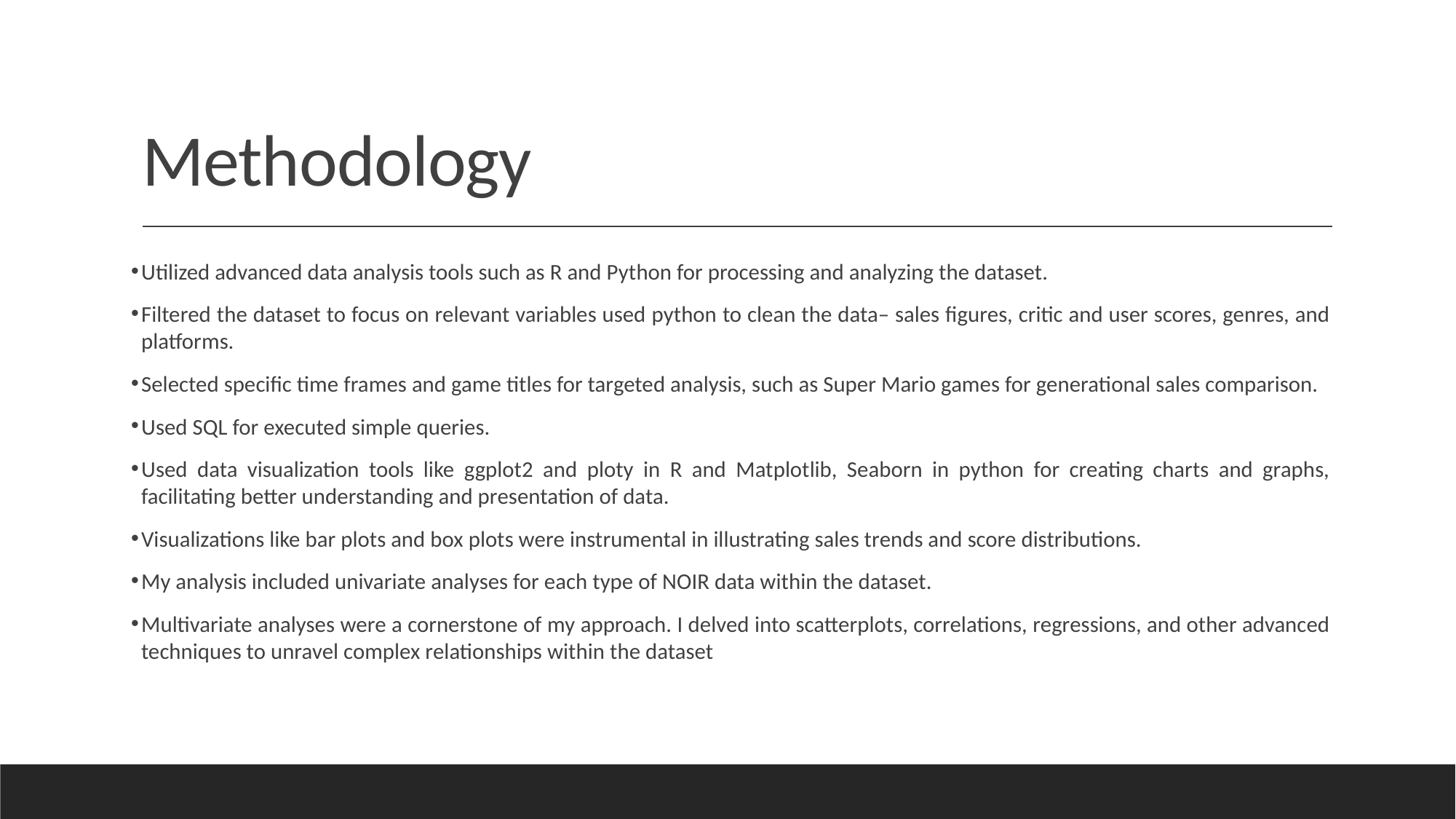

# Methodology
Utilized advanced data analysis tools such as R and Python for processing and analyzing the dataset.
Filtered the dataset to focus on relevant variables used python to clean the data– sales figures, critic and user scores, genres, and platforms.
Selected specific time frames and game titles for targeted analysis, such as Super Mario games for generational sales comparison.
Used SQL for executed simple queries.
Used data visualization tools like ggplot2 and ploty in R and Matplotlib, Seaborn in python for creating charts and graphs, facilitating better understanding and presentation of data.
Visualizations like bar plots and box plots were instrumental in illustrating sales trends and score distributions.
My analysis included univariate analyses for each type of NOIR data within the dataset.
Multivariate analyses were a cornerstone of my approach. I delved into scatterplots, correlations, regressions, and other advanced techniques to unravel complex relationships within the dataset